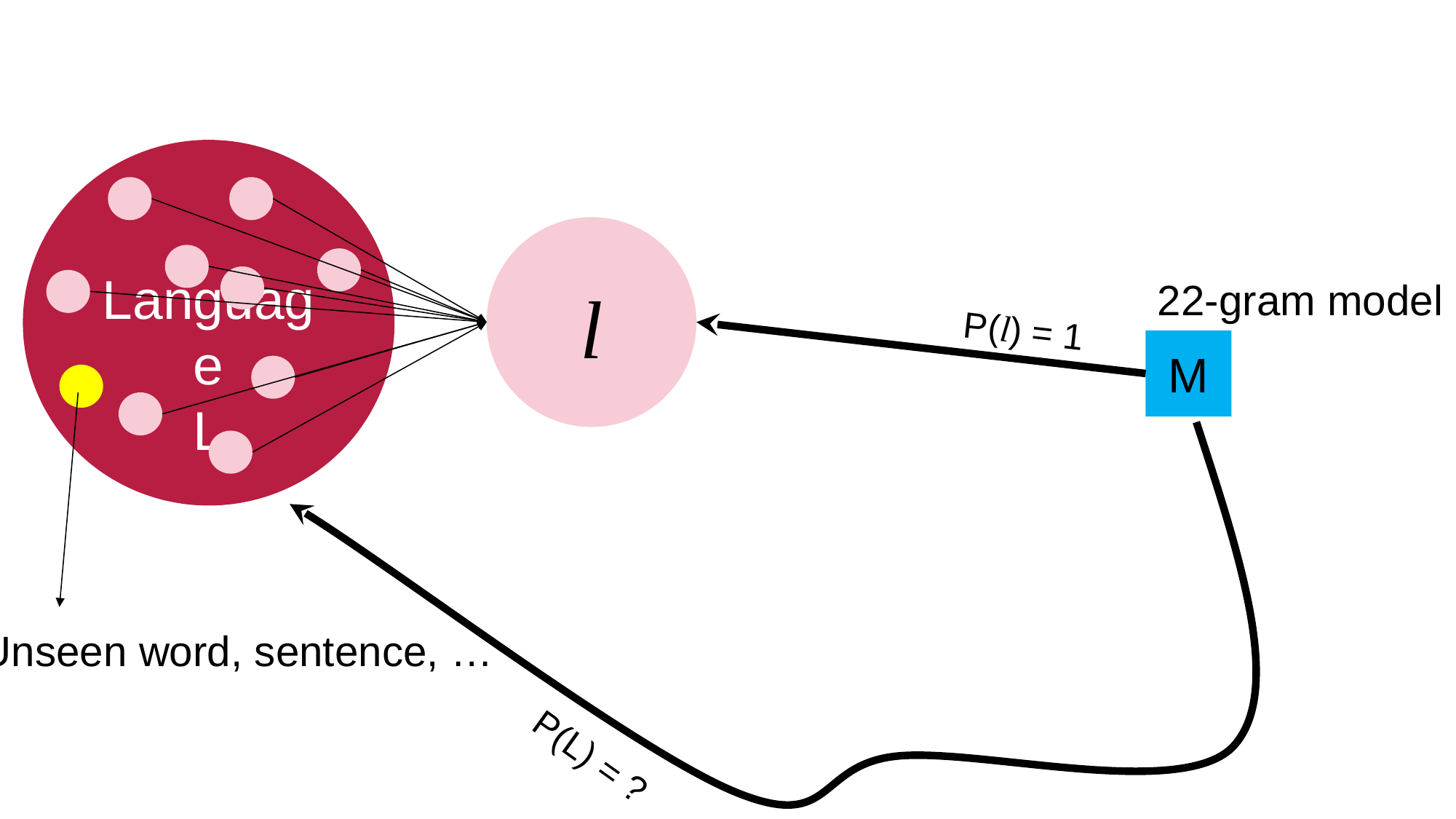

Language
L

l
22-gram model
P(l) = 1
M

Unseen word, sentence, …
P(L) = ?